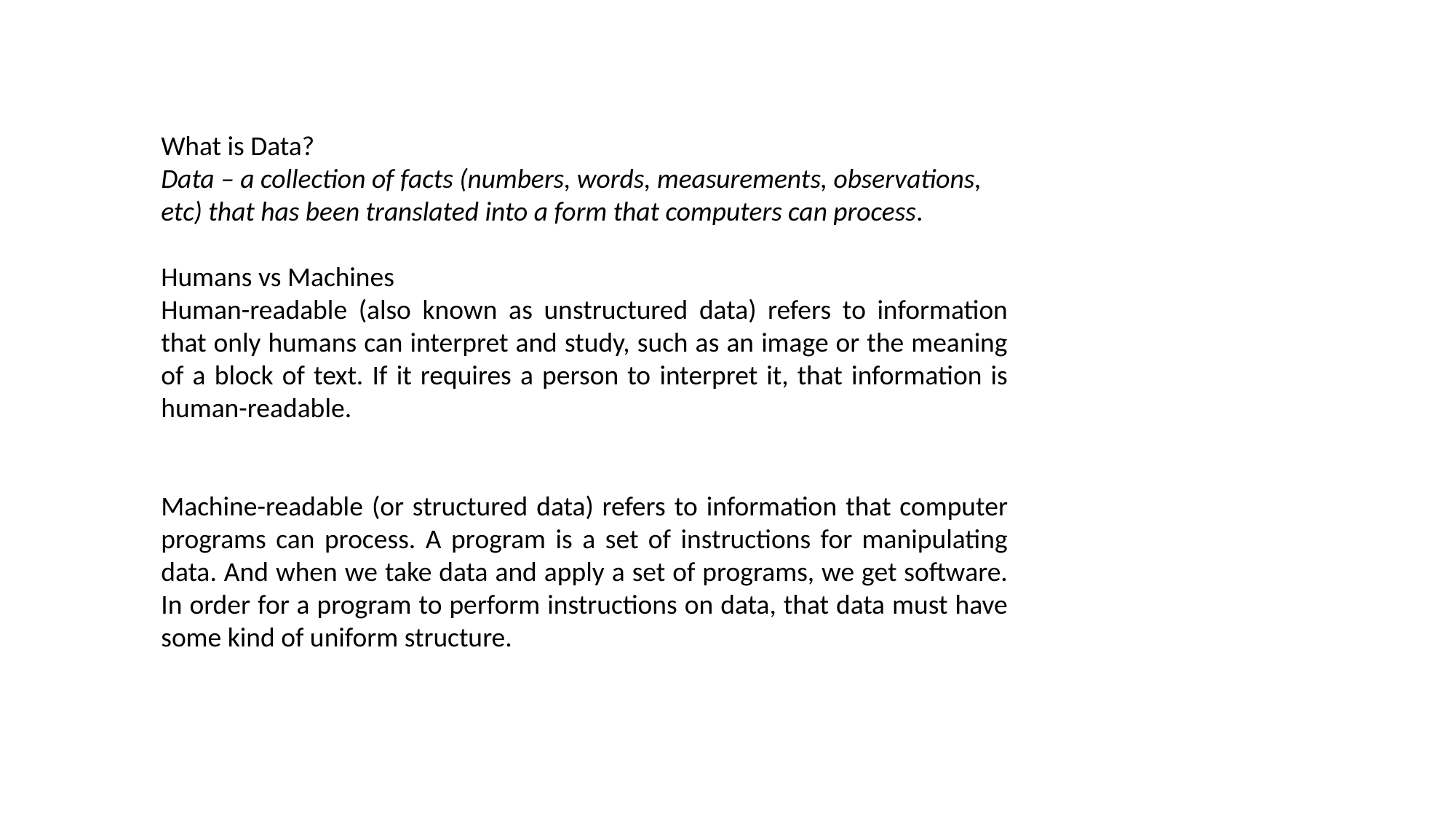

What is Data?
Data – a collection of facts (numbers, words, measurements, observations, etc) that has been translated into a form that computers can process.

Humans vs Machines
Human-readable (also known as unstructured data) refers to information that only humans can interpret and study, such as an image or the meaning of a block of text. If it requires a person to interpret it, that information is human-readable.

Machine-readable (or structured data) refers to information that computer programs can process. A program is a set of instructions for manipulating data. And when we take data and apply a set of programs, we get software. In order for a program to perform instructions on data, that data must have some kind of uniform structure.